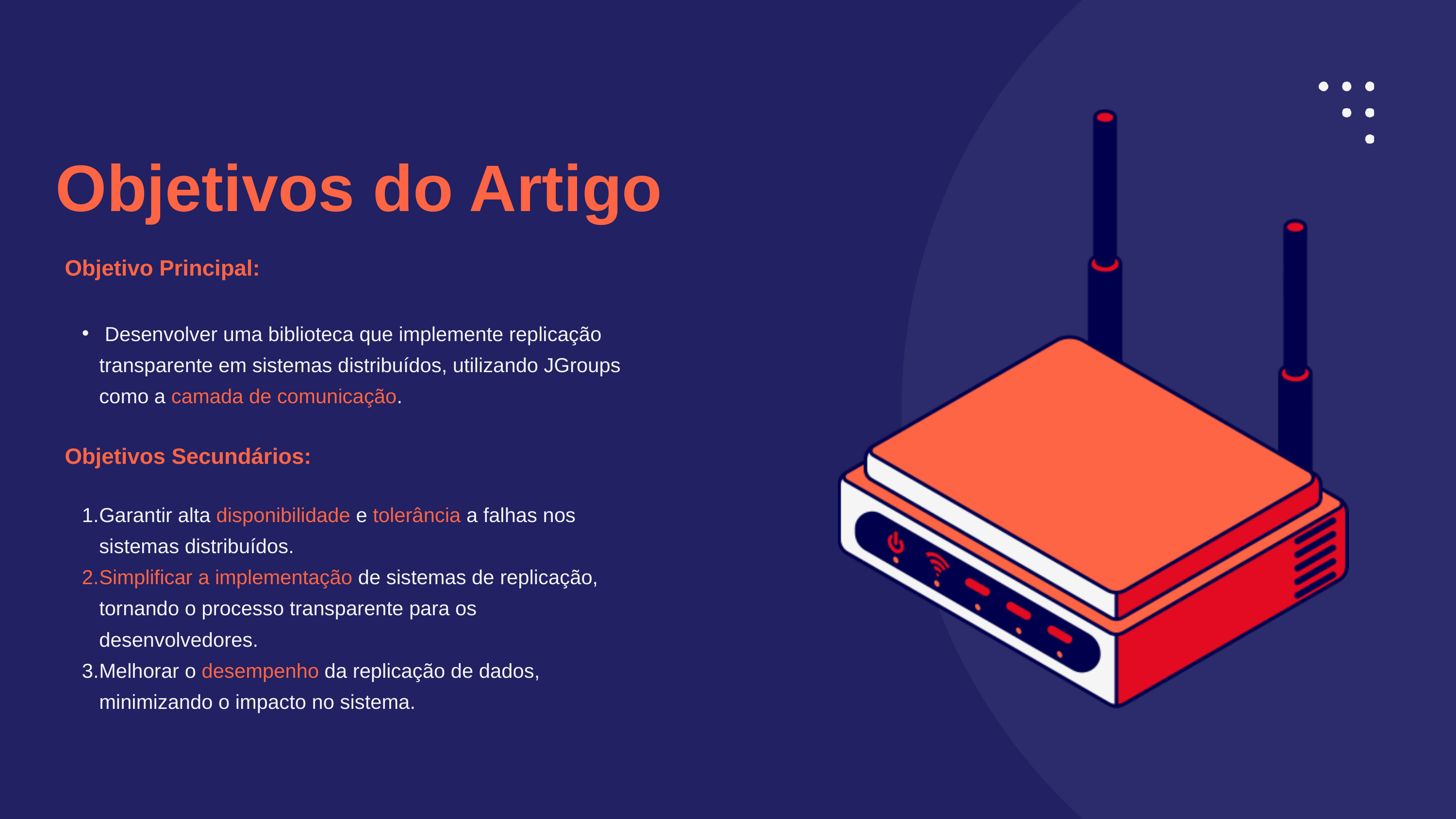

Objetivos do Artigo
Objetivo Principal:

 Desenvolver uma biblioteca que implemente replicação transparente em sistemas distribuídos, utilizando JGroups como a camada de comunicação.

Objetivos Secundários:

Garantir alta disponibilidade e tolerância a falhas nos sistemas distribuídos.
Simplificar a implementação de sistemas de replicação, tornando o processo transparente para os desenvolvedores.
Melhorar o desempenho da replicação de dados, minimizando o impacto no sistema.